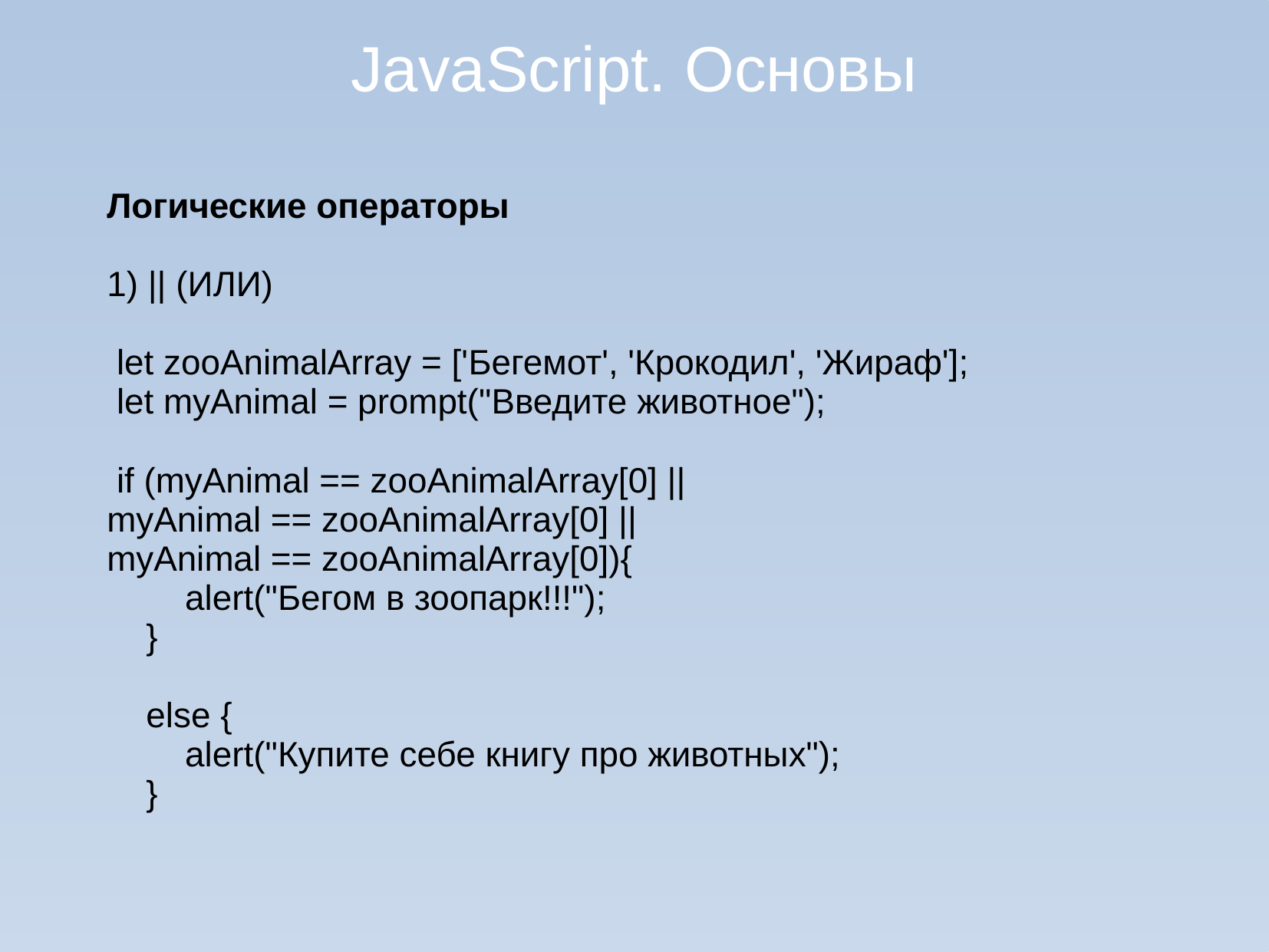

JavaScript. Основы
Логические операторы

1) || (ИЛИ)

 let zooAnimalArray = ['Бегемот', 'Крокодил', 'Жираф'];
 let myAnimal = prompt("Введите животное");

 if (myAnimal == zooAnimalArray[0] ||
myAnimal == zooAnimalArray[0] ||
myAnimal == zooAnimalArray[0]){
        alert("Бегом в зоопарк!!!");
    }

    else {
        alert("Купите себе книгу про животных");
    }